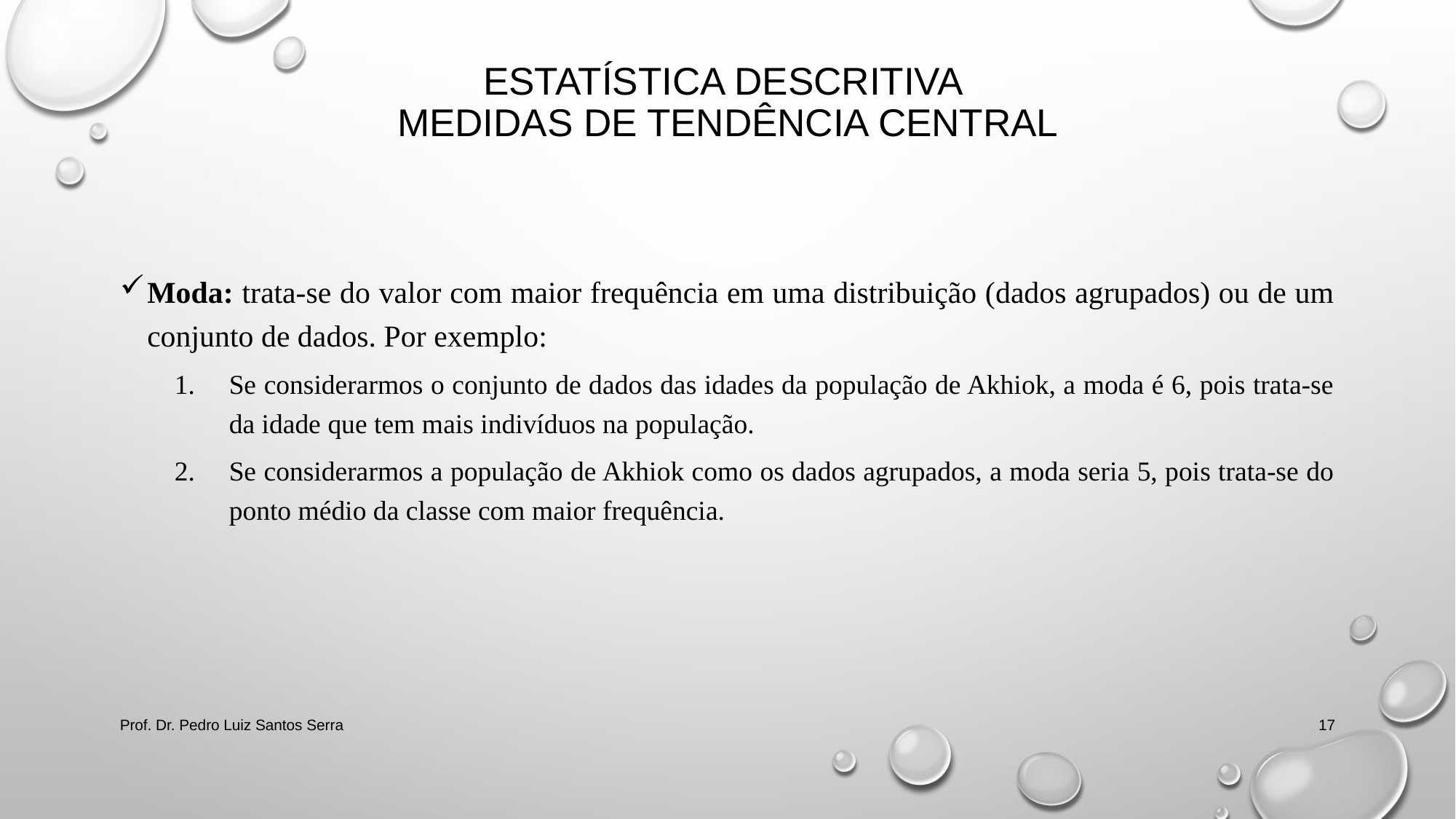

# Estatística descritiva MEDIDAS DE TENDÊNCIA CENTRAL
Moda: trata-se do valor com maior frequência em uma distribuição (dados agrupados) ou de um conjunto de dados. Por exemplo:
Se considerarmos o conjunto de dados das idades da população de Akhiok, a moda é 6, pois trata-se da idade que tem mais indivíduos na população.
Se considerarmos a população de Akhiok como os dados agrupados, a moda seria 5, pois trata-se do ponto médio da classe com maior frequência.

Prof. Dr. Pedro Luiz Santos Serra
17